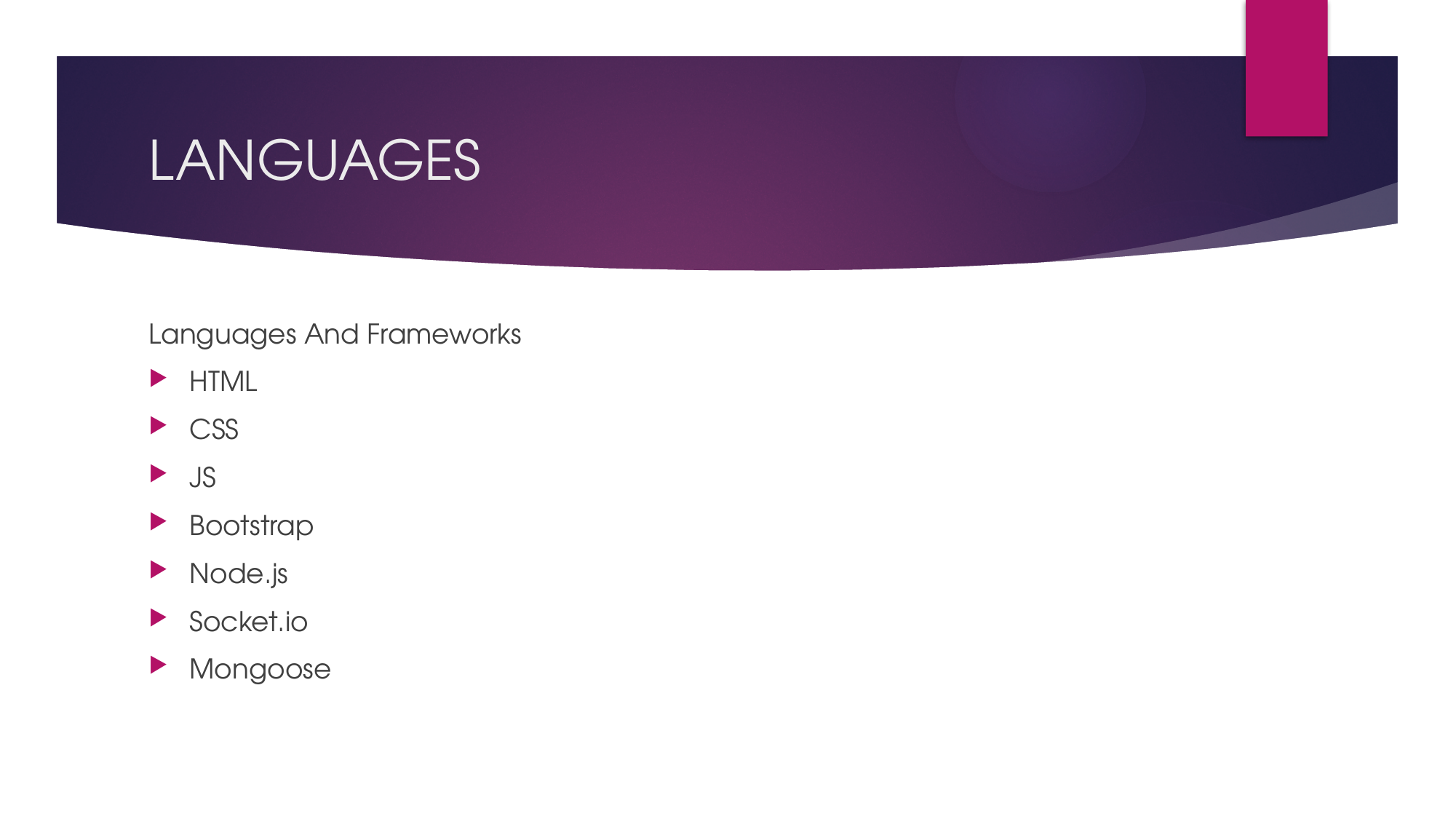

# LANGUAGES
Languages And Frameworks
HTML
CSS
JS
Bootstrap
Node.js
Socket.io
Mongoose